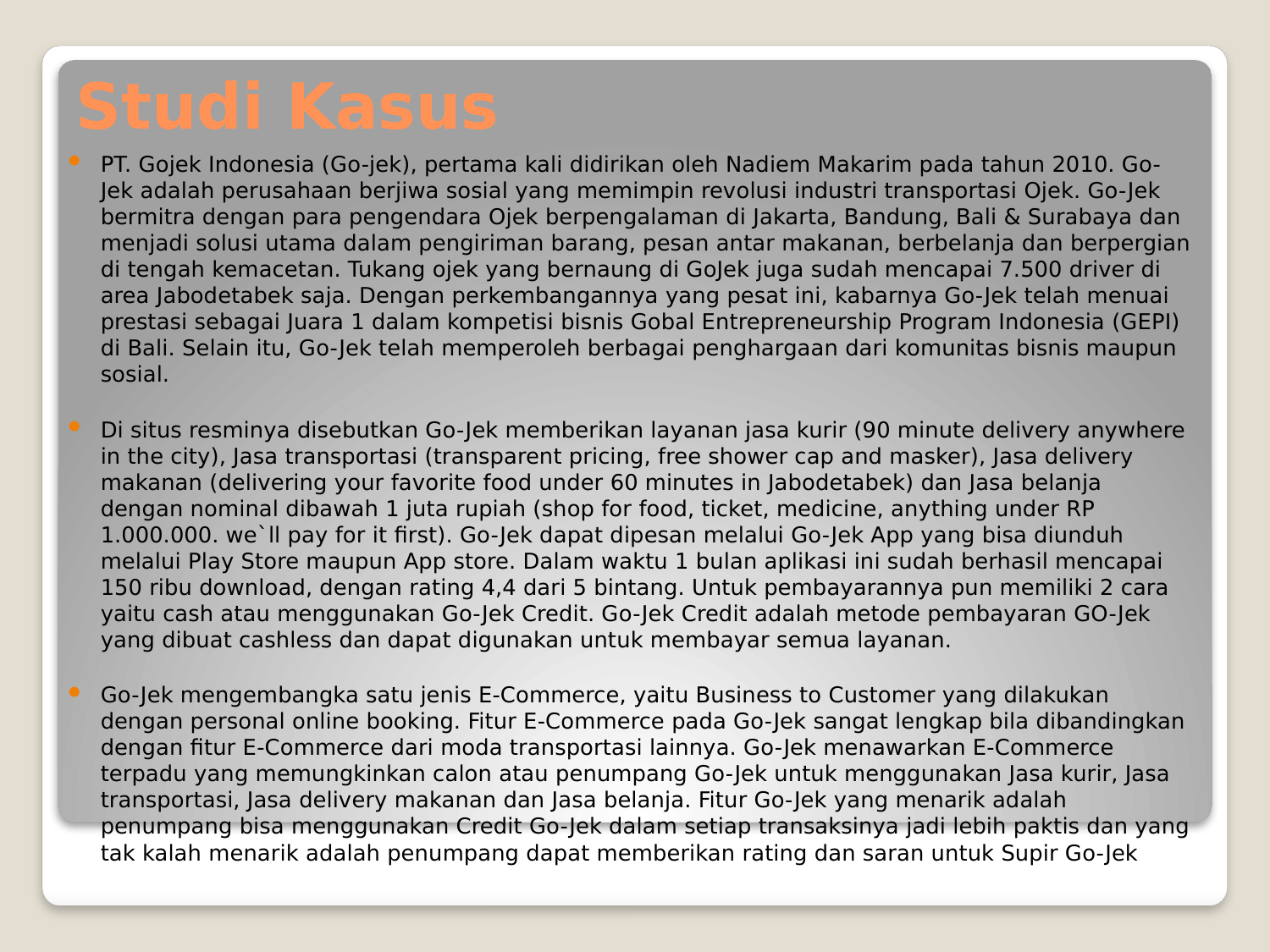

# Studi Kasus
PT. Gojek Indonesia (Go-jek), pertama kali didirikan oleh Nadiem Makarim pada tahun 2010. Go-Jek adalah perusahaan berjiwa sosial yang memimpin revolusi industri transportasi Ojek. Go-Jek bermitra dengan para pengendara Ojek berpengalaman di Jakarta, Bandung, Bali & Surabaya dan menjadi solusi utama dalam pengiriman barang, pesan antar makanan, berbelanja dan berpergian di tengah kemacetan. Tukang ojek yang bernaung di GoJek juga sudah mencapai 7.500 driver di area Jabodetabek saja. Dengan perkembangannya yang pesat ini, kabarnya Go-Jek telah menuai prestasi sebagai Juara 1 dalam kompetisi bisnis Gobal Entrepreneurship Program Indonesia (GEPI) di Bali. Selain itu, Go-Jek telah memperoleh berbagai penghargaan dari komunitas bisnis maupun sosial.

Di situs resminya disebutkan Go-Jek memberikan layanan jasa kurir (90 minute delivery anywhere in the city), Jasa transportasi (transparent pricing, free shower cap and masker), Jasa delivery makanan (delivering your favorite food under 60 minutes in Jabodetabek) dan Jasa belanja dengan nominal dibawah 1 juta rupiah (shop for food, ticket, medicine, anything under RP 1.000.000. we`ll pay for it first). Go-Jek dapat dipesan melalui Go-Jek App yang bisa diunduh melalui Play Store maupun App store. Dalam waktu 1 bulan aplikasi ini sudah berhasil mencapai 150 ribu download, dengan rating 4,4 dari 5 bintang. Untuk pembayarannya pun memiliki 2 cara yaitu cash atau menggunakan Go-Jek Credit. Go-Jek Credit adalah metode pembayaran GO-Jek yang dibuat cashless dan dapat digunakan untuk membayar semua layanan.

Go-Jek mengembangka satu jenis E-Commerce, yaitu Business to Customer yang dilakukan dengan personal online booking. Fitur E-Commerce pada Go-Jek sangat lengkap bila dibandingkan dengan fitur E-Commerce dari moda transportasi lainnya. Go-Jek menawarkan E-Commerce terpadu yang memungkinkan calon atau penumpang Go-Jek untuk menggunakan Jasa kurir, Jasa transportasi, Jasa delivery makanan dan Jasa belanja. Fitur Go-Jek yang menarik adalah penumpang bisa menggunakan Credit Go-Jek dalam setiap transaksinya jadi lebih paktis dan yang tak kalah menarik adalah penumpang dapat memberikan rating dan saran untuk Supir Go-Jek